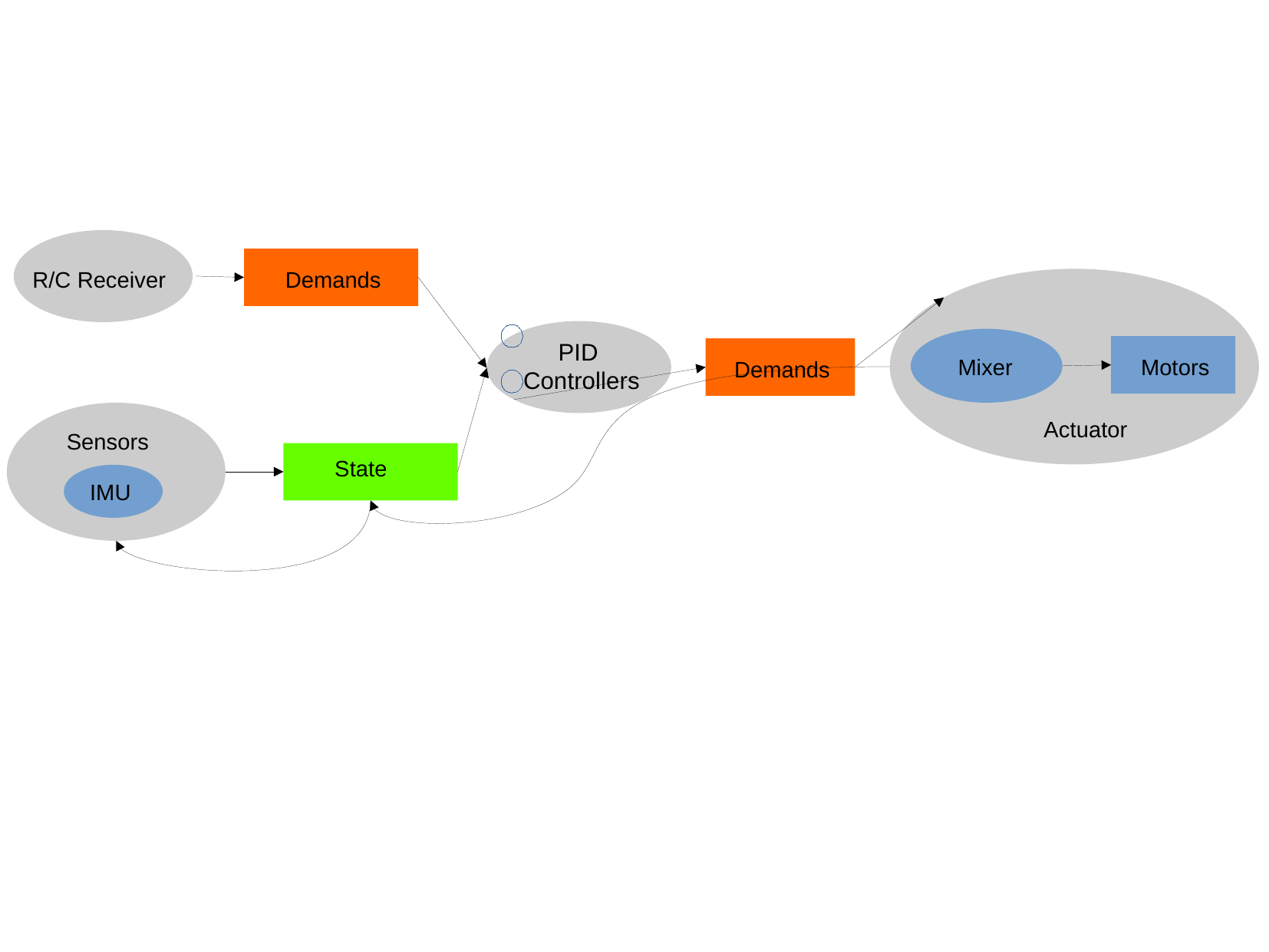

R/C Receiver

  Demands

PID
Controllers

Demands
Mixer
Motors

Sensors

IMU
Actuator

State